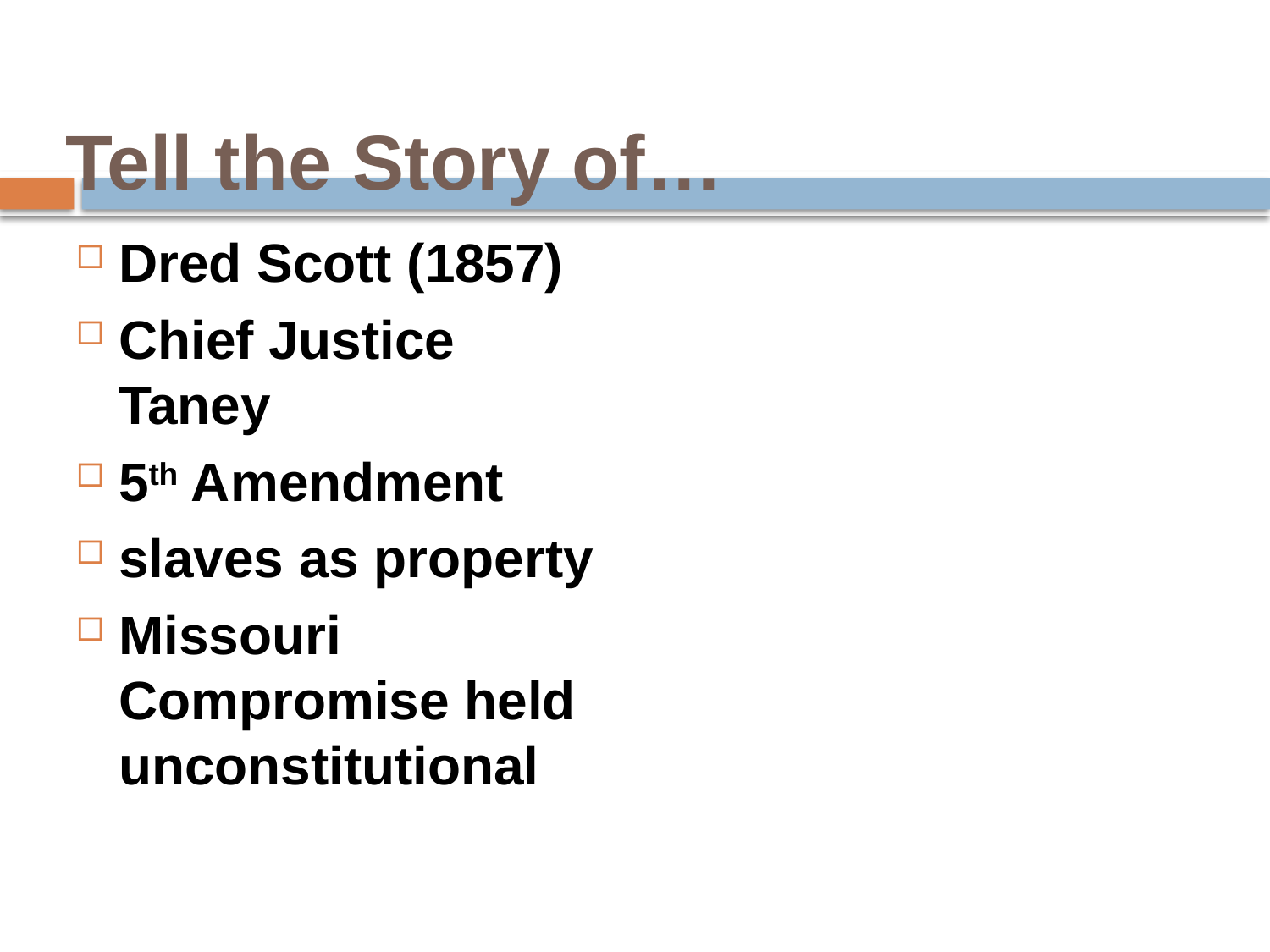

# Tell the Story of…
Dred Scott (1857)
Chief Justice Taney
5th Amendment
slaves as property
Missouri Compromise held unconstitutional